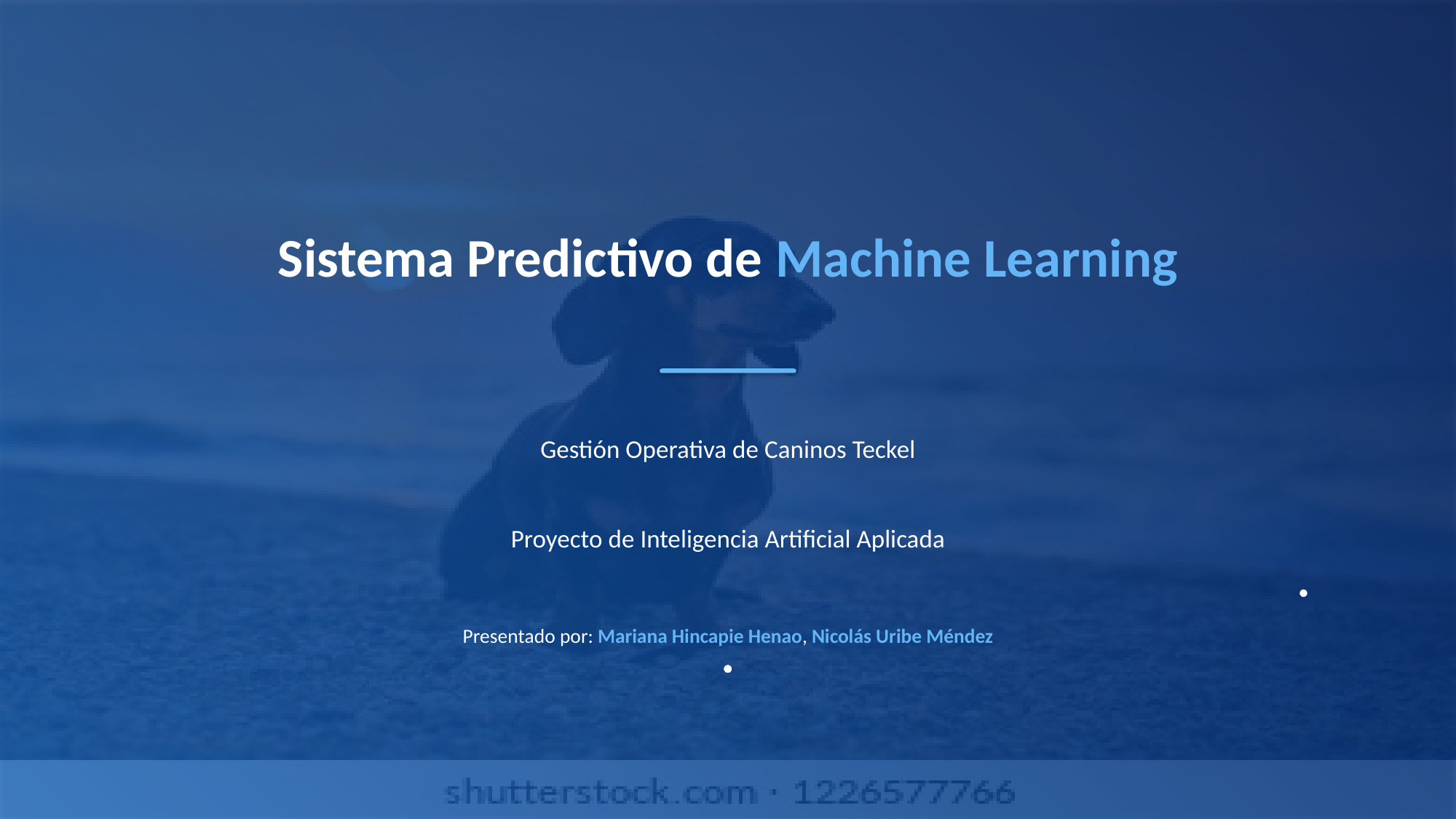

Sistema Predictivo de Machine Learning

Gestión Operativa de Caninos Teckel
Proyecto de Inteligencia Artificial Aplicada
•
Presentado por: Mariana Hincapie Henao, Nicolás Uribe Méndez
•
•
•
•